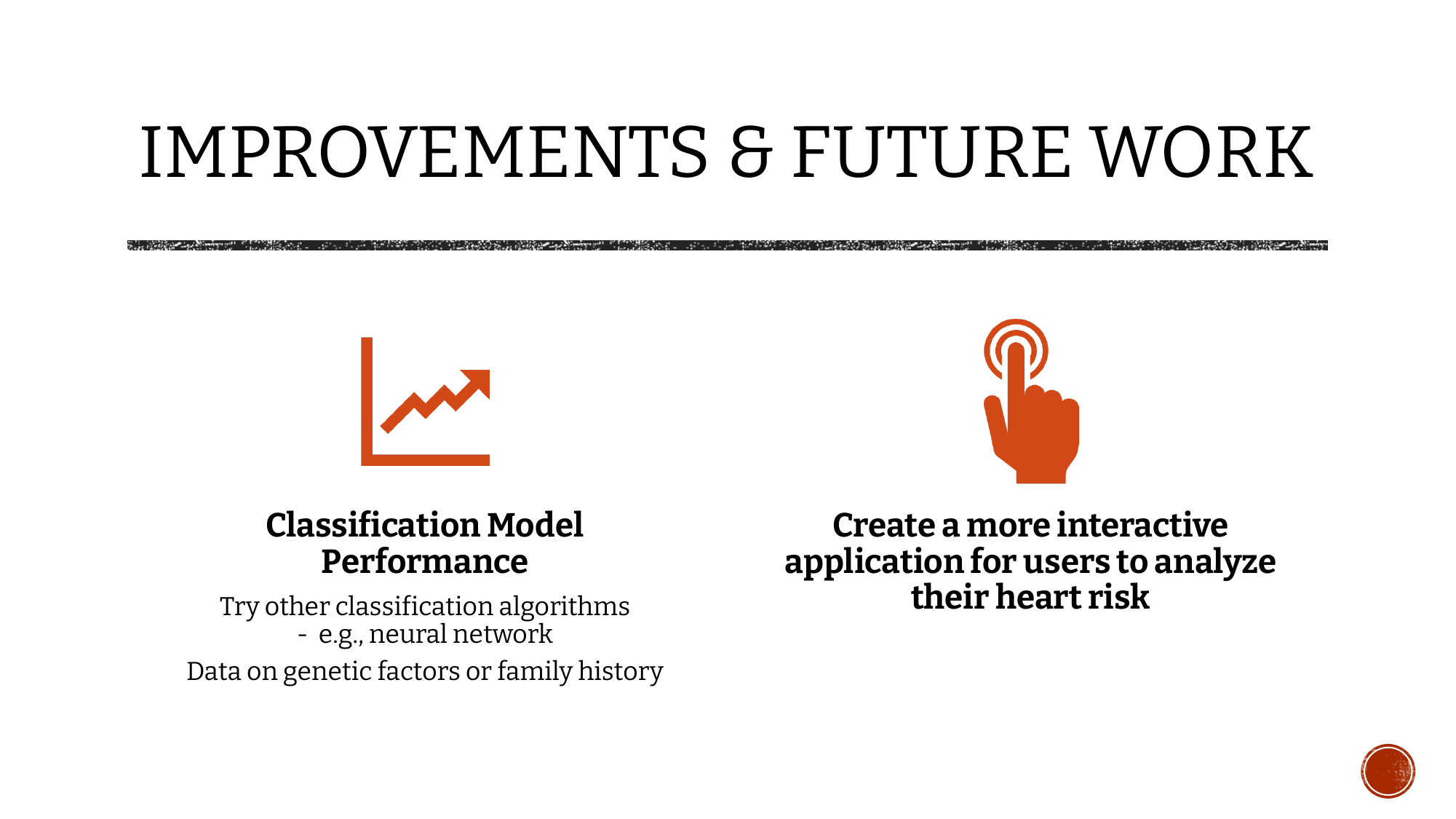

# IMPROVEMENTS & FUTURE WORK

Classification Model Performance
Try other classification algorithms -  e.g., neural network
Data on genetic factors or family history
Create a more interactive application for users to analyze their heart risk